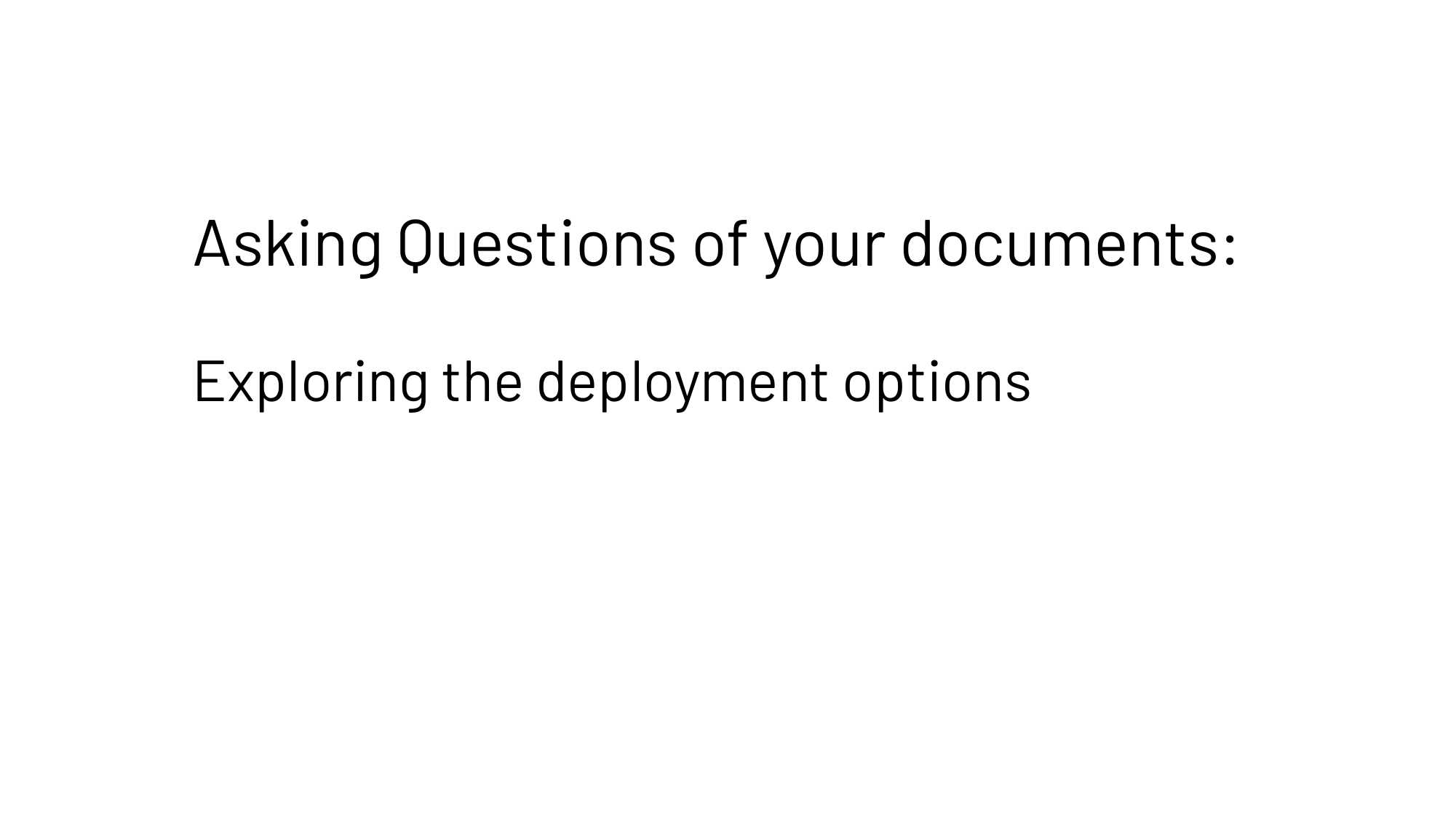

# Asking Questions of your documents: Exploring the deployment options